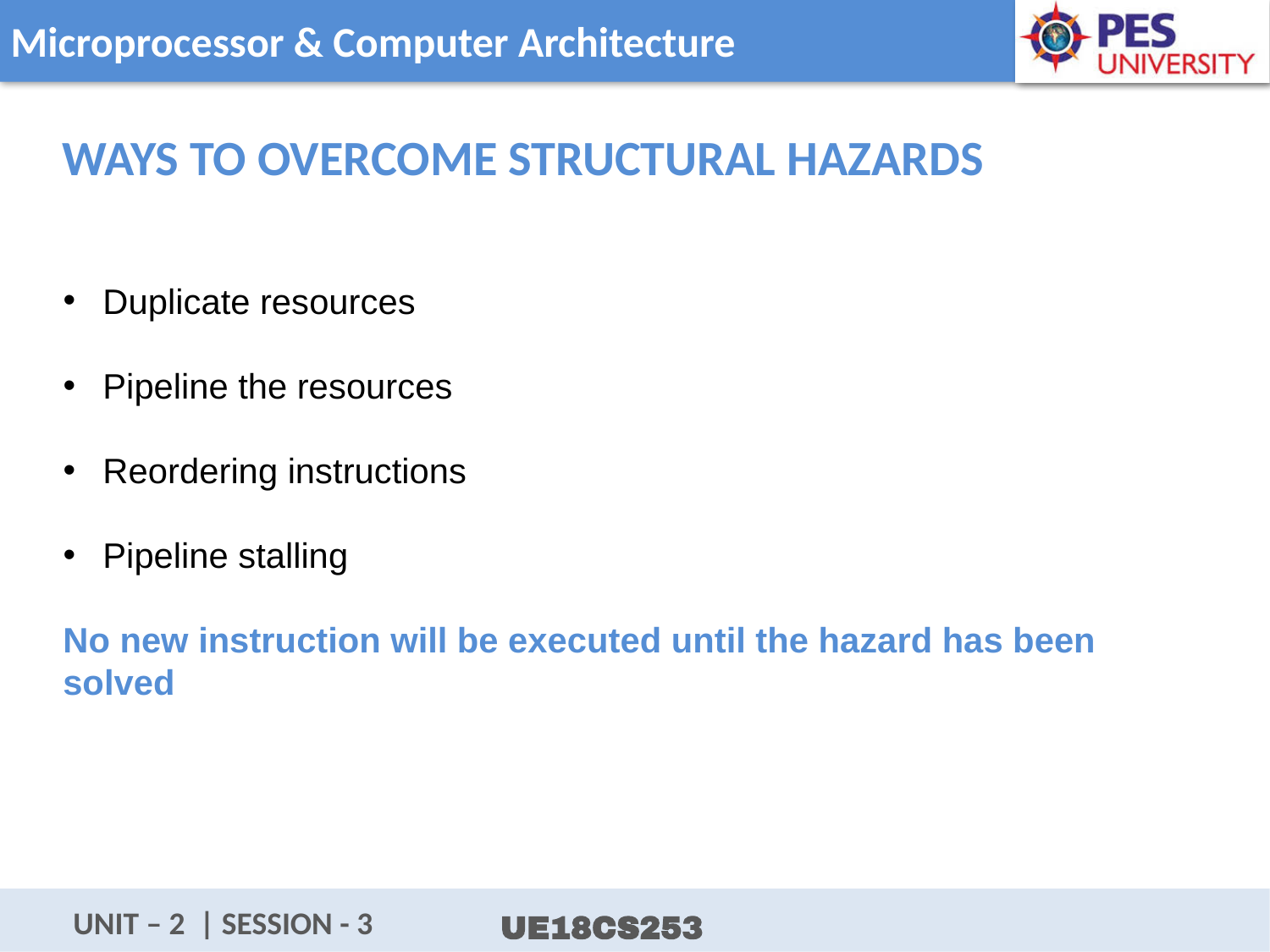

Ways To Overcome Structural Hazards
Duplicate resources

Pipeline the resources

Reordering instructions

Pipeline stalling

No new instruction will be executed until the hazard has been solved